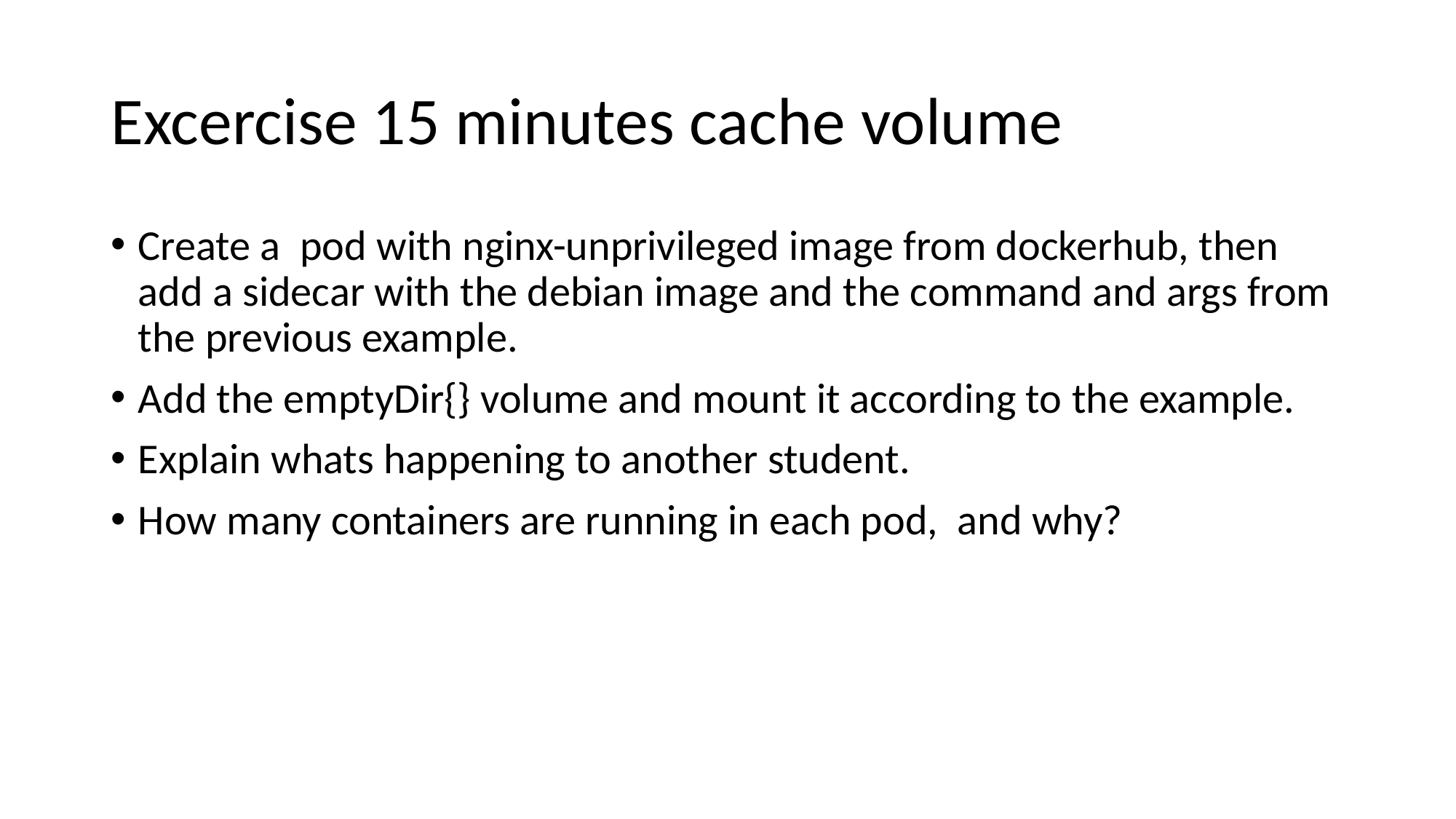

# Excercise 15 minutes cache volume
Create a  pod with nginx-unprivileged image from dockerhub, then add a sidecar with the debian image and the command and args from the previous example.
Add the emptyDir{} volume and mount it according to the example.
Explain whats happening to another student.
How many containers are running in each pod,  and why?